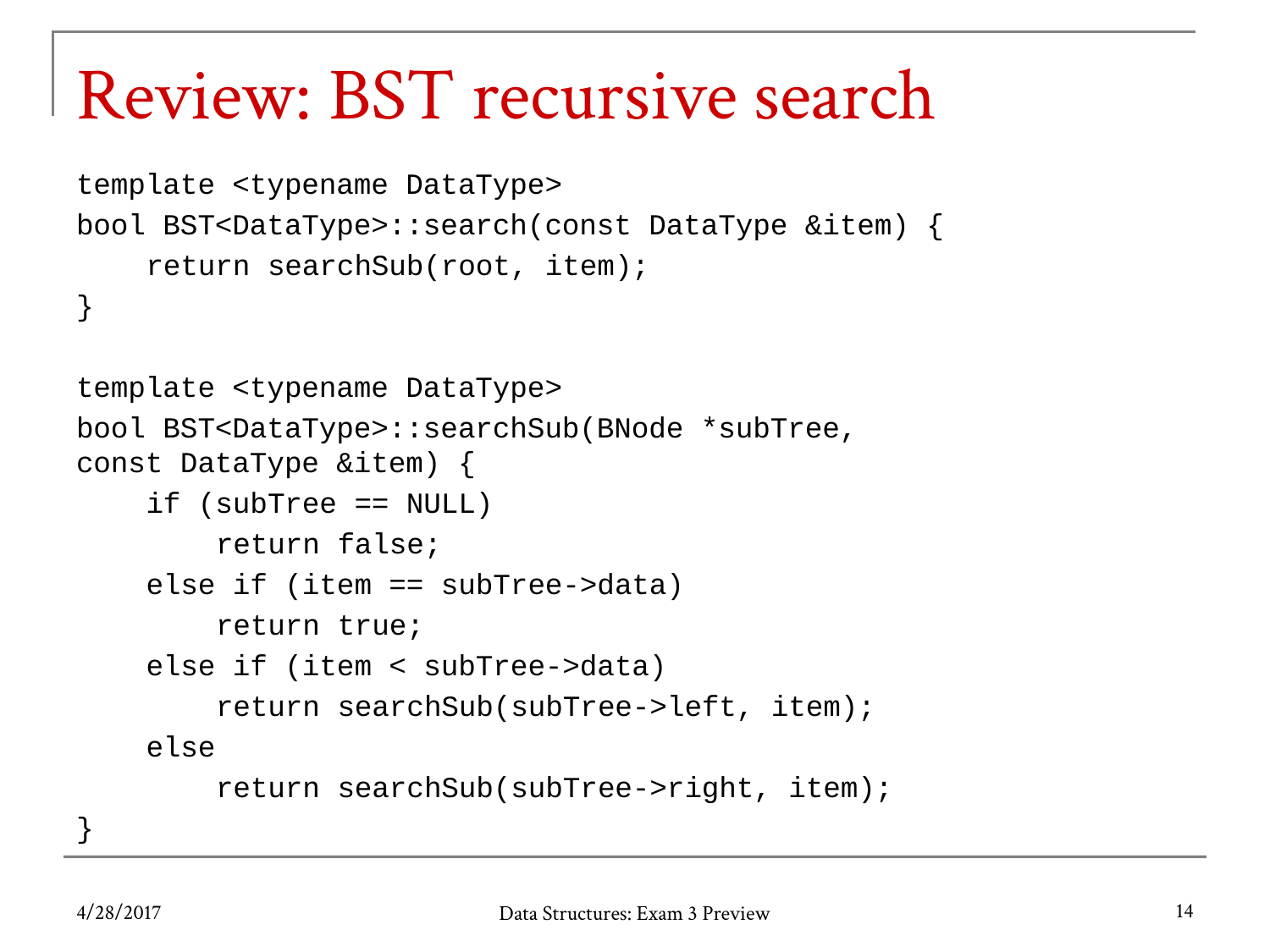

# Review: BST recursive search
template <typename DataType>
bool BST<DataType>::search(const DataType &item) {
	return searchSub(root, item);
}

template <typename DataType>
bool BST<DataType>::searchSub(BNode *subTree, 				const DataType &item) {
	if (subTree == NULL)
		return false;
	else if (item == subTree->data)
		return true;
	else if (item < subTree->data)
		return searchSub(subTree->left, item);
	else
		return searchSub(subTree->right, item);
}

4/28/2017
14
Data Structures: Exam 3 Preview